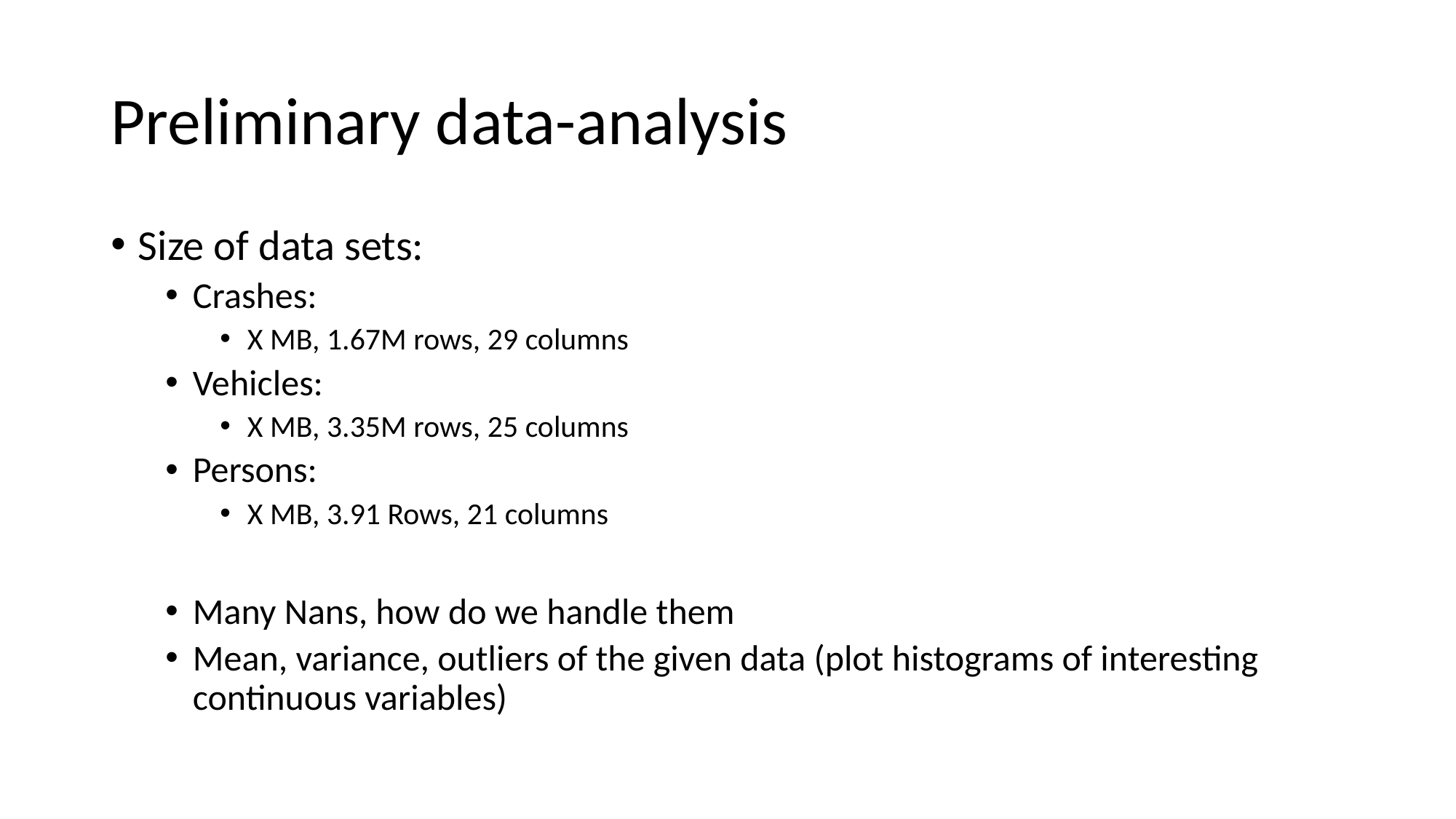

# Preliminary data-analysis
Size of data sets:
Crashes:
X MB, 1.67M rows, 29 columns
Vehicles:
X MB, 3.35M rows, 25 columns
Persons:
X MB, 3.91 Rows, 21 columns

Many Nans, how do we handle them
Mean, variance, outliers of the given data (plot histograms of interesting continuous variables)